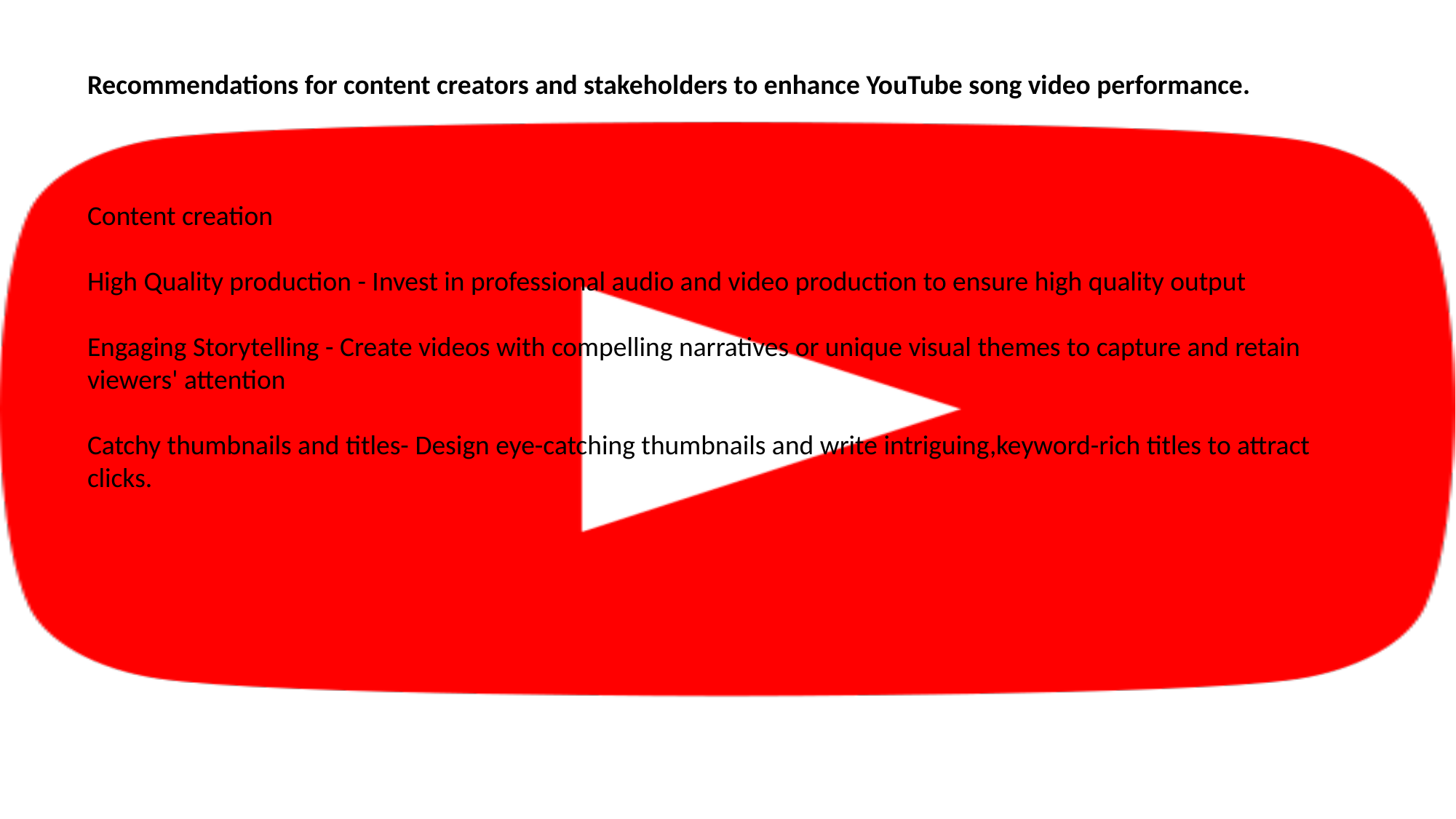

Recommendations for content creators and stakeholders to enhance YouTube song video performance.

Content creation

High Quality production - Invest in professional audio and video production to ensure high quality output

Engaging Storytelling - Create videos with compelling narratives or unique visual themes to capture and retain viewers' attention

Catchy thumbnails and titles- Design eye-catching thumbnails and write intriguing,keyword-rich titles to attract clicks.